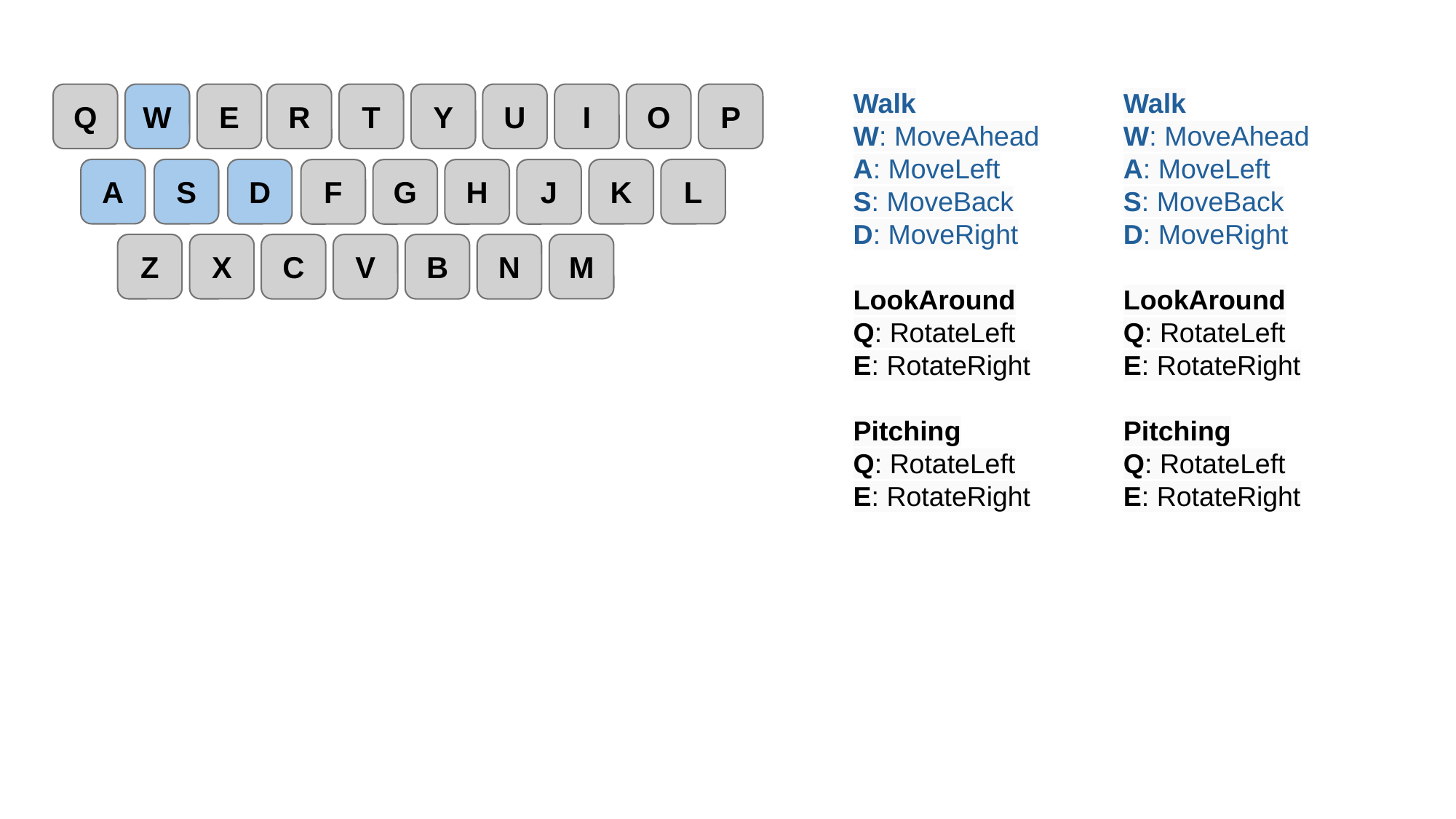

Walk
W: MoveAhead
A: MoveLeft
S: MoveBack
D: MoveRight

LookAround
Q: RotateLeft
E: RotateRight

Pitching
Q: RotateLeft
E: RotateRight
Walk
W: MoveAhead
A: MoveLeft
S: MoveBack
D: MoveRight

LookAround
Q: RotateLeft
E: RotateRight

Pitching
Q: RotateLeft
E: RotateRight
Q
W
E
R
T
Y
U
I
O
P
A
S
D
K
L
F
G
H
J
M
Z
X
C
V
B
N